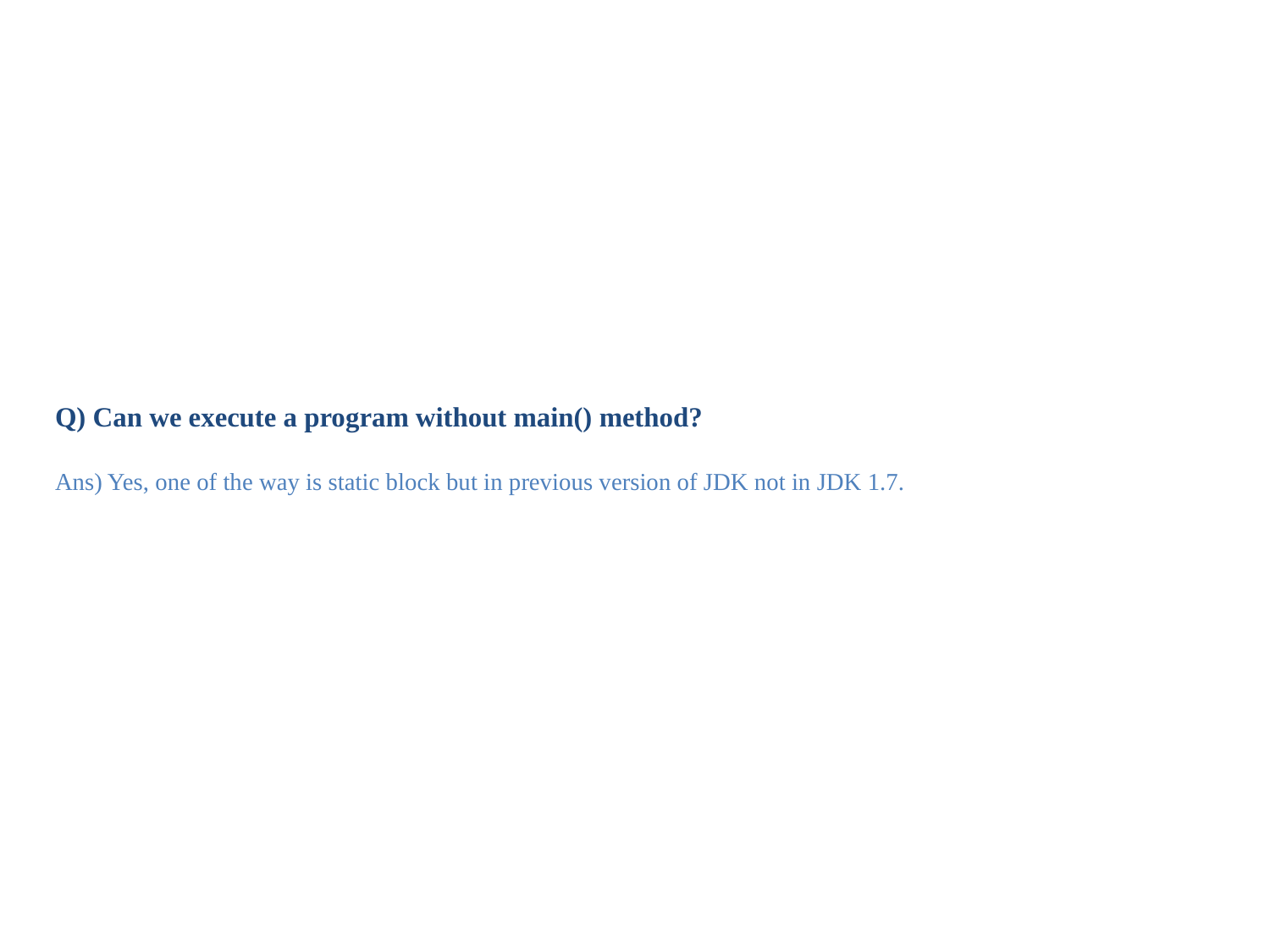

# Q) Can we execute a program without main() method? Ans) Yes, one of the way is static block but in previous version of JDK not in JDK 1.7.